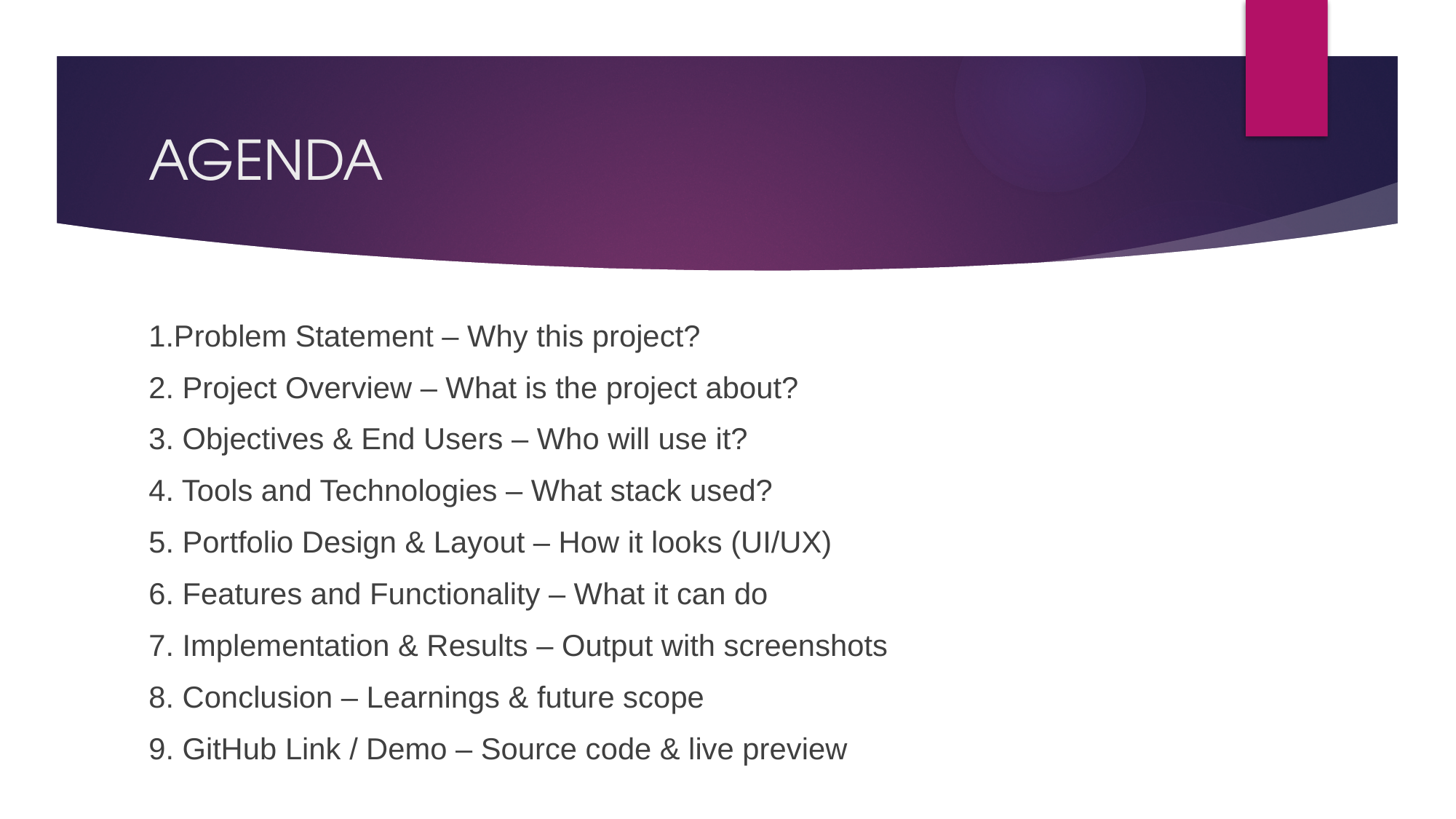

# AGENDA
1.Problem Statement – Why this project?
2. Project Overview – What is the project about?
3. Objectives & End Users – Who will use it?
4. Tools and Technologies – What stack used?
5. Portfolio Design & Layout – How it looks (UI/UX)
6. Features and Functionality – What it can do
7. Implementation & Results – Output with screenshots
8. Conclusion – Learnings & future scope
9. GitHub Link / Demo – Source code & live preview